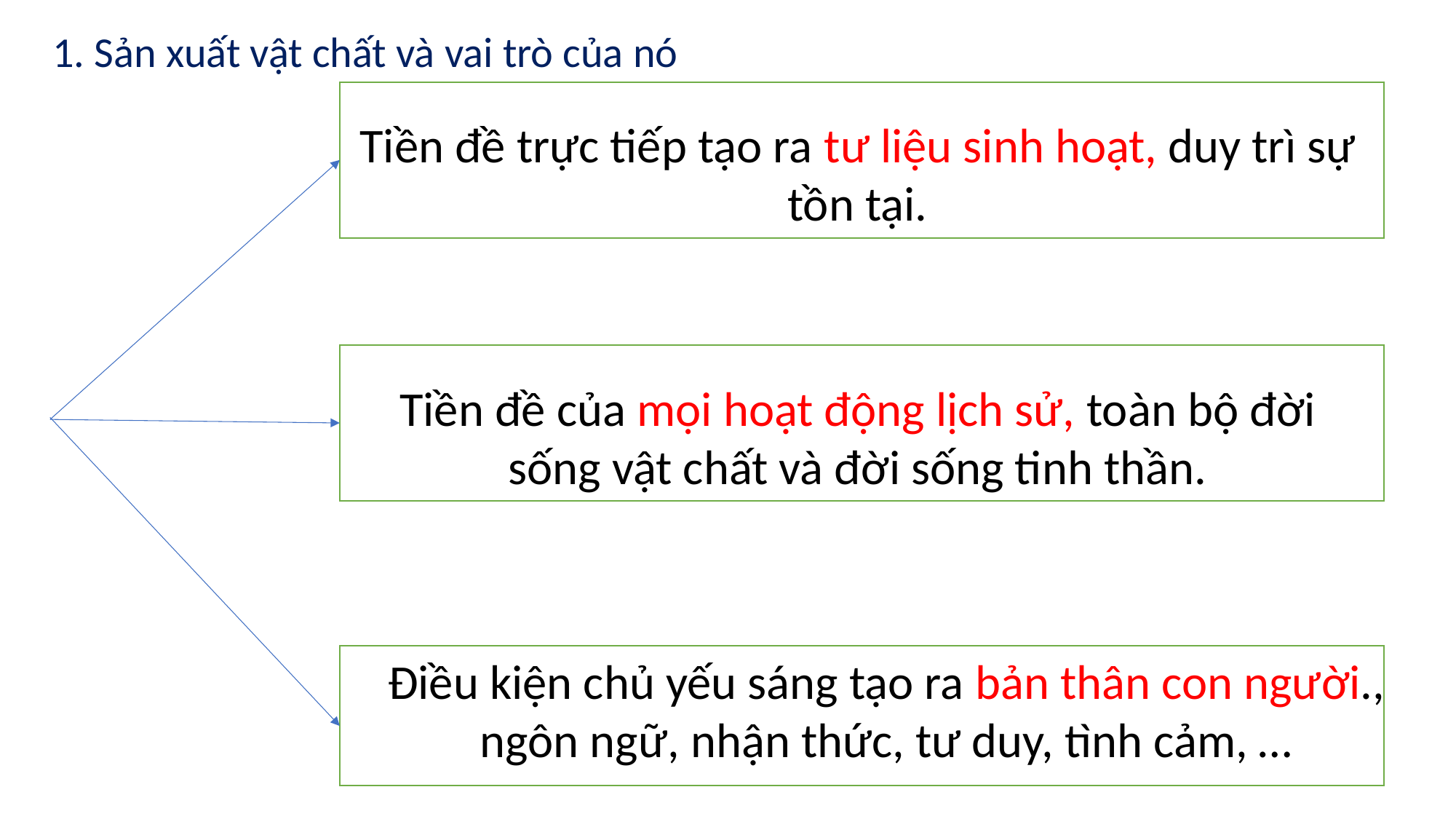

1. Sản xuất vật chất và vai trò của nó

Tiền đề trực tiếp tạo ra tư liệu sinh hoạt, duy trì sự tồn tại.

Tiền đề của mọi hoạt động lịch sử, toàn bộ đời sống vật chất và đời sống tinh thần.

Điều kiện chủ yếu sáng tạo ra bản thân con người., ngôn ngữ, nhận thức, tư duy, tình cảm, …